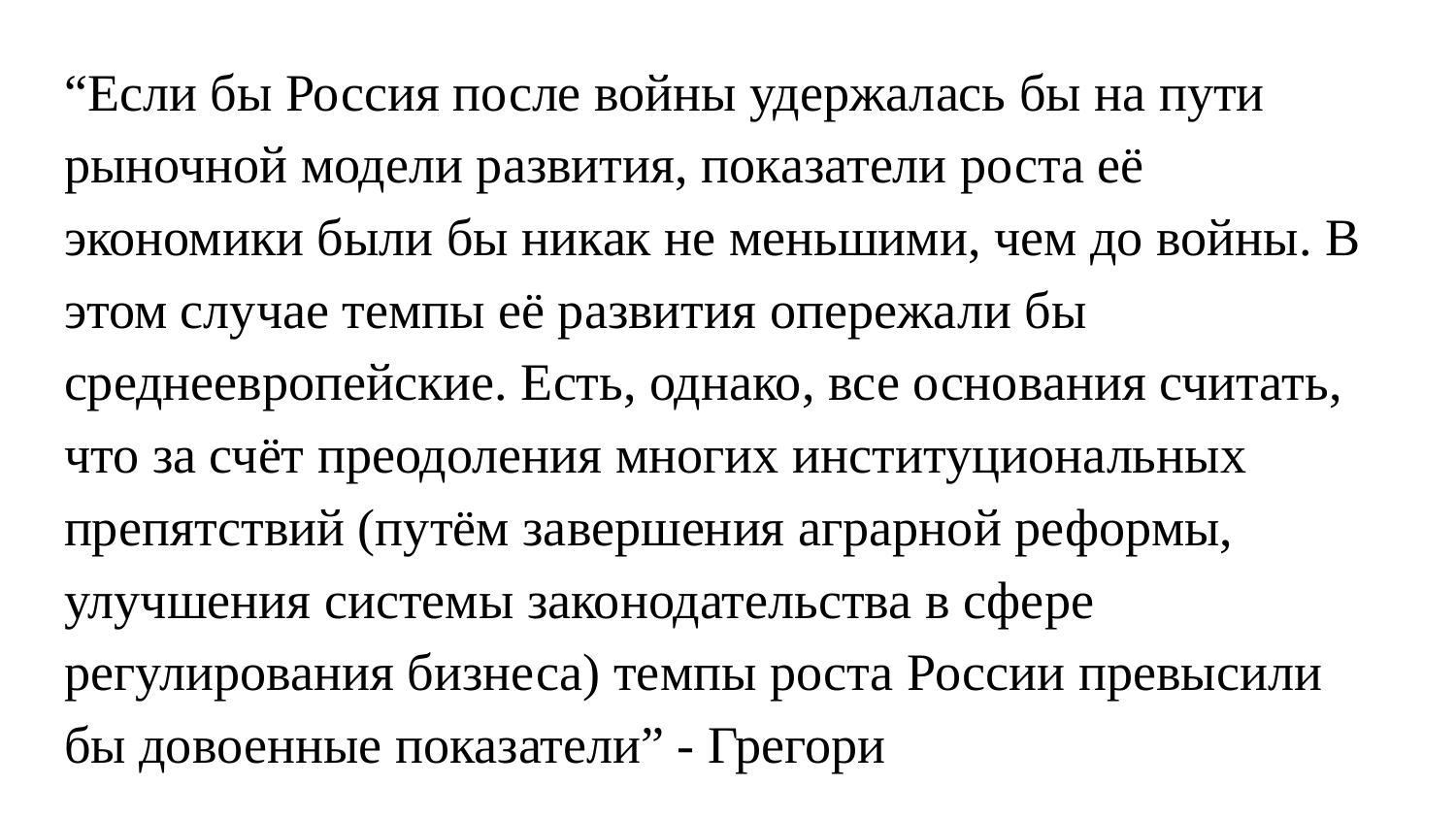

“Если бы Россия после войны удержалась бы на пути рыночной модели развития, показатели роста её экономики были бы никак не меньшими, чем до войны. В этом случае темпы её развития опережали бы среднеевропейские. Есть, однако, все основания считать, что за счёт преодоления многих институциональных препятствий (путём завершения аграрной реформы, улучшения системы законодательства в сфере регулирования бизнеса) темпы роста России превысили бы довоенные показатели” - Грегори